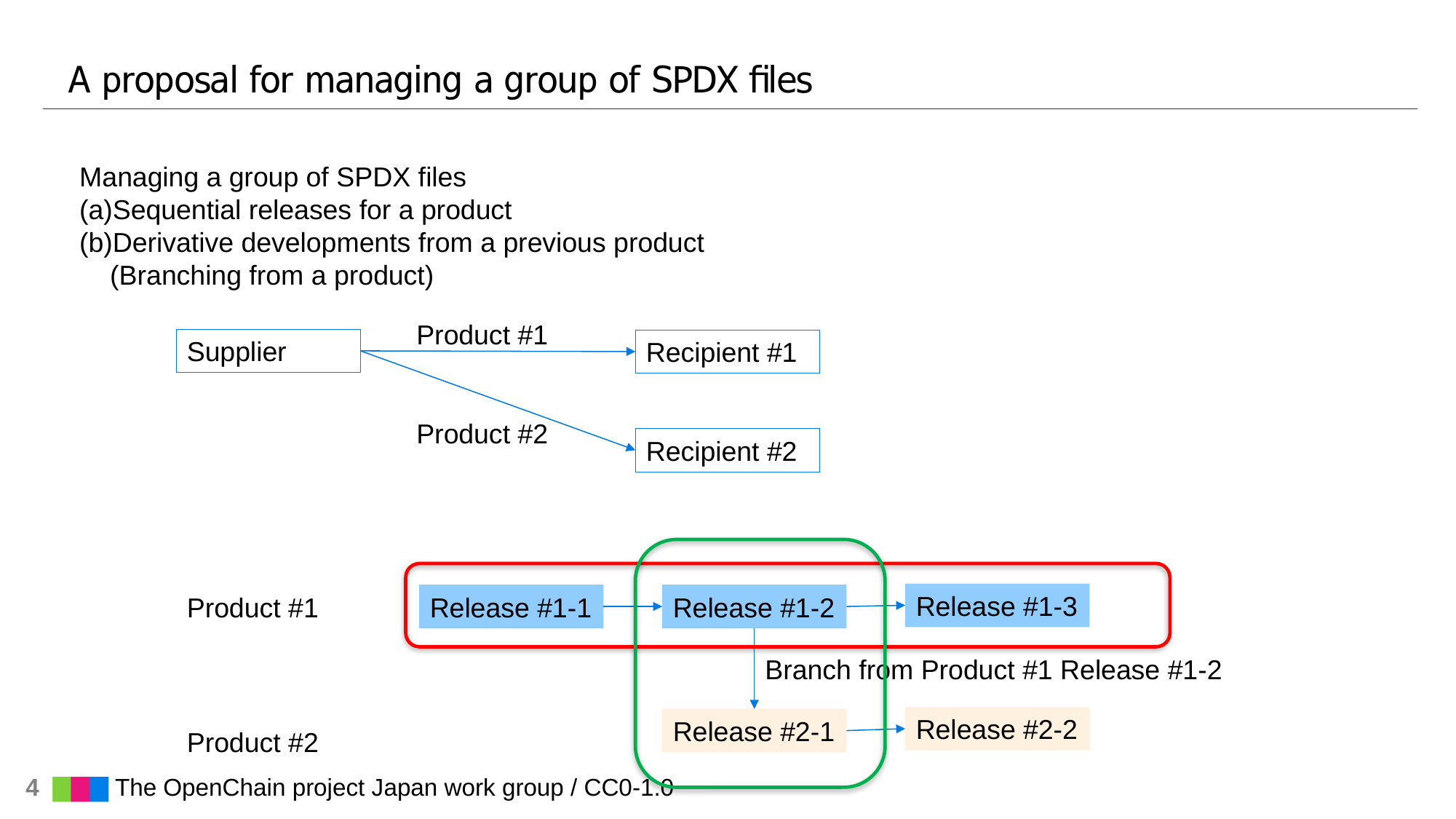

# A proposal for managing a group of SPDX files
Managing a group of SPDX files
(a)Sequential releases for a product
(b)Derivative developments from a previous product
    (Branching from a product)
Product #1
Supplier
Recipient #1
Product #2
Recipient #2

Release #1-3
Product #1
Release #1-1
Release #1-2
Branch from Product #1 Release #1-2
Release #2-2
Release #2-1
Product #2